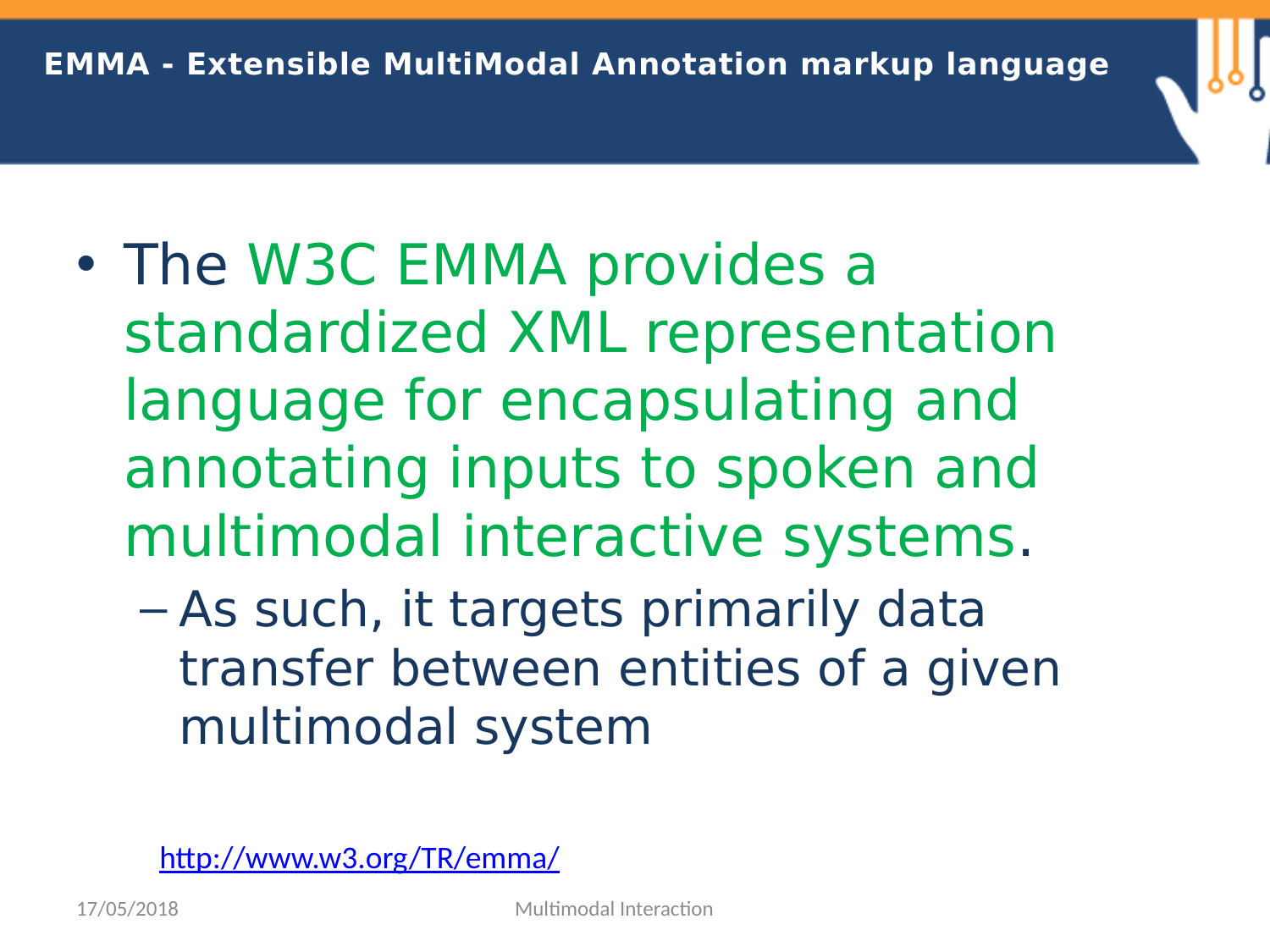

# EMMA - Extensible MultiModal Annotation markup language
The W3C EMMA provides a standardized XML representation language for encapsulating and annotating inputs to spoken and multimodal interactive systems.
As such, it targets primarily data transfer between entities of a given multimodal system

http://www.w3.org/TR/emma/
17/05/2018
Multimodal Interaction